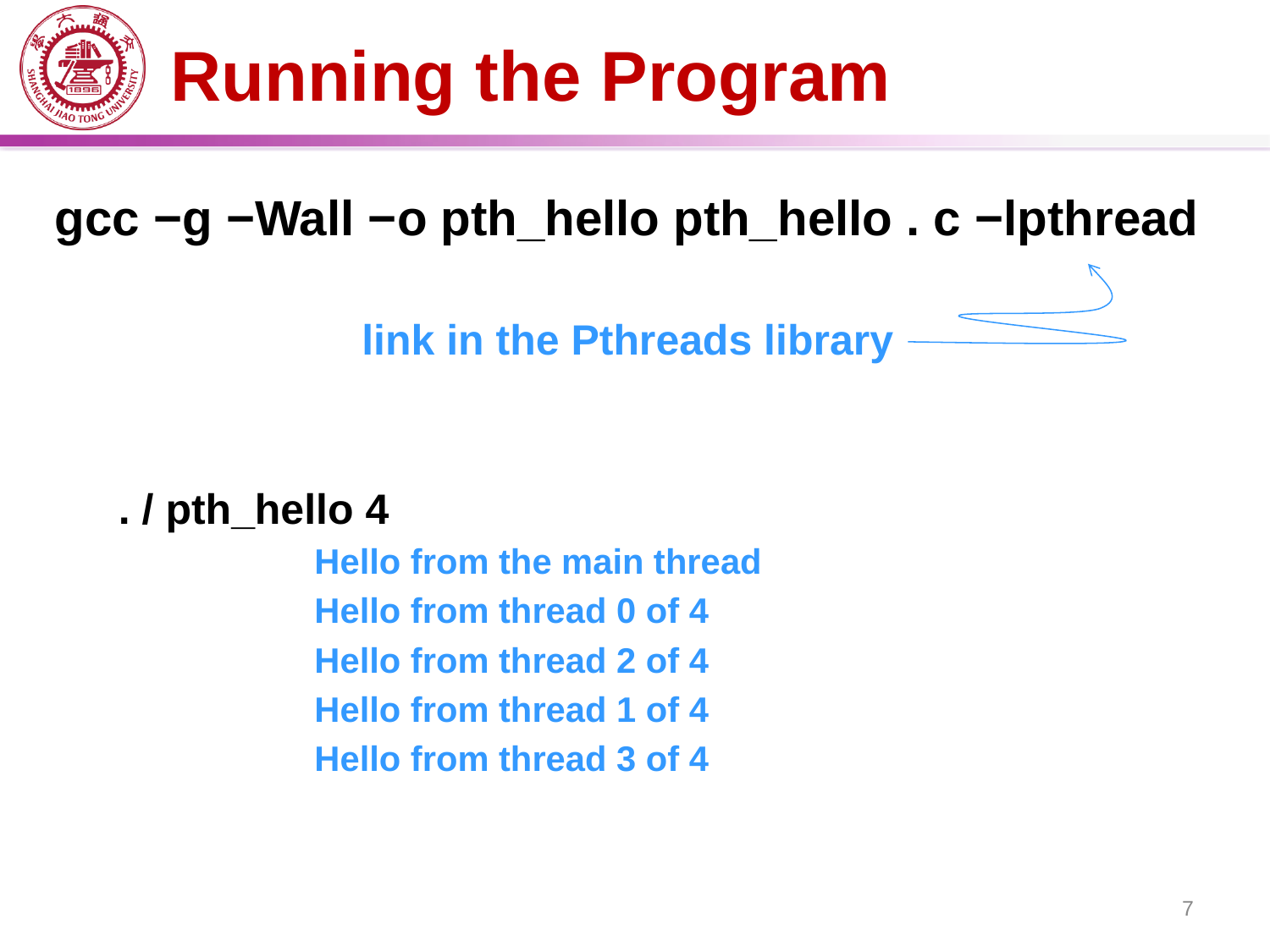

# Running the Program
gcc −g −Wall −o pth_hello pth_hello . c −lpthread

link in the Pthreads library
. / pth_hello 4
Hello from the main thread
Hello from thread 0 of 4
Hello from thread 2 of 4
Hello from thread 1 of 4
Hello from thread 3 of 4
7